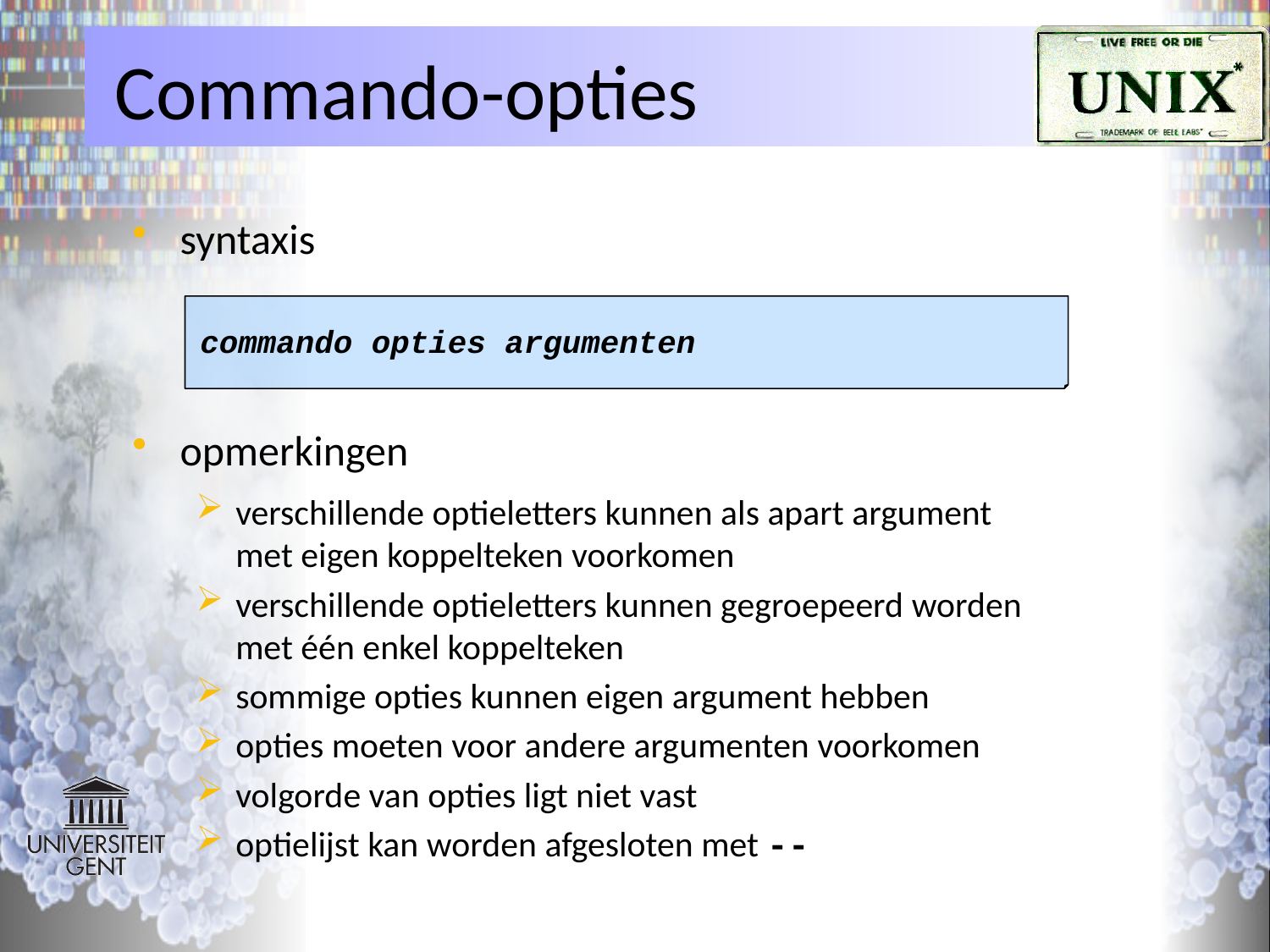

# Commando-opties
syntaxis
opmerkingen
verschillende optieletters kunnen als apart argument
met eigen koppelteken voorkomen
verschillende optieletters kunnen gegroepeerd worden
met één enkel koppelteken
sommige opties kunnen eigen argument hebben
opties moeten voor andere argumenten voorkomen
volgorde van opties ligt niet vast
optielijst kan worden afgesloten met --
commando opties argumenten